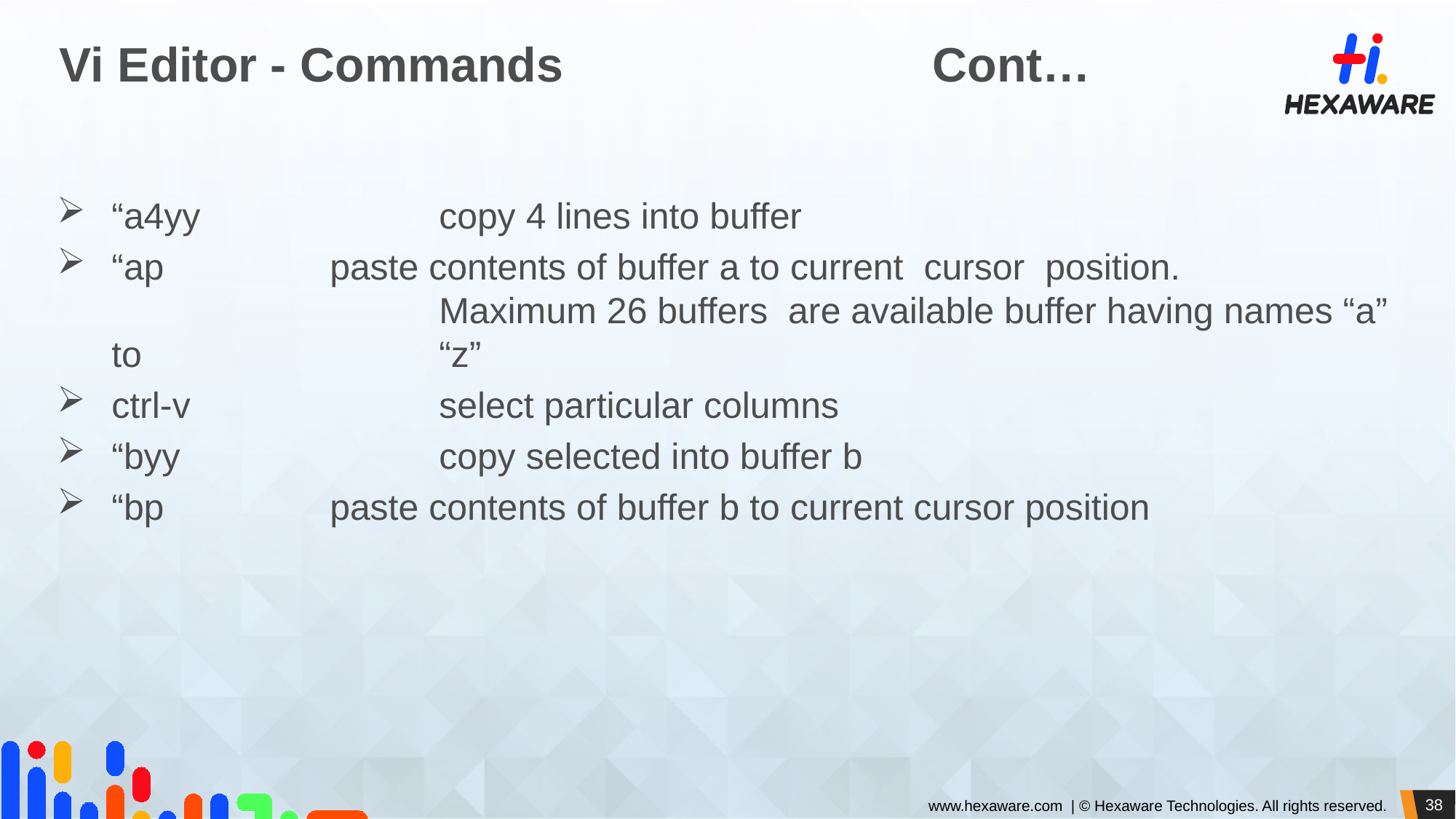

# Vi Editor - Commands				Cont…
“a4yy     		copy 4 lines into buffer
“ap     		paste contents of buffer a to current  cursor  position. 					Maximum 26 buffers  are available buffer having names “a” to  			“z”
ctrl-v       		select particular columns
“byy        		copy selected into buffer b
“bp     		paste contents of buffer b to current cursor position